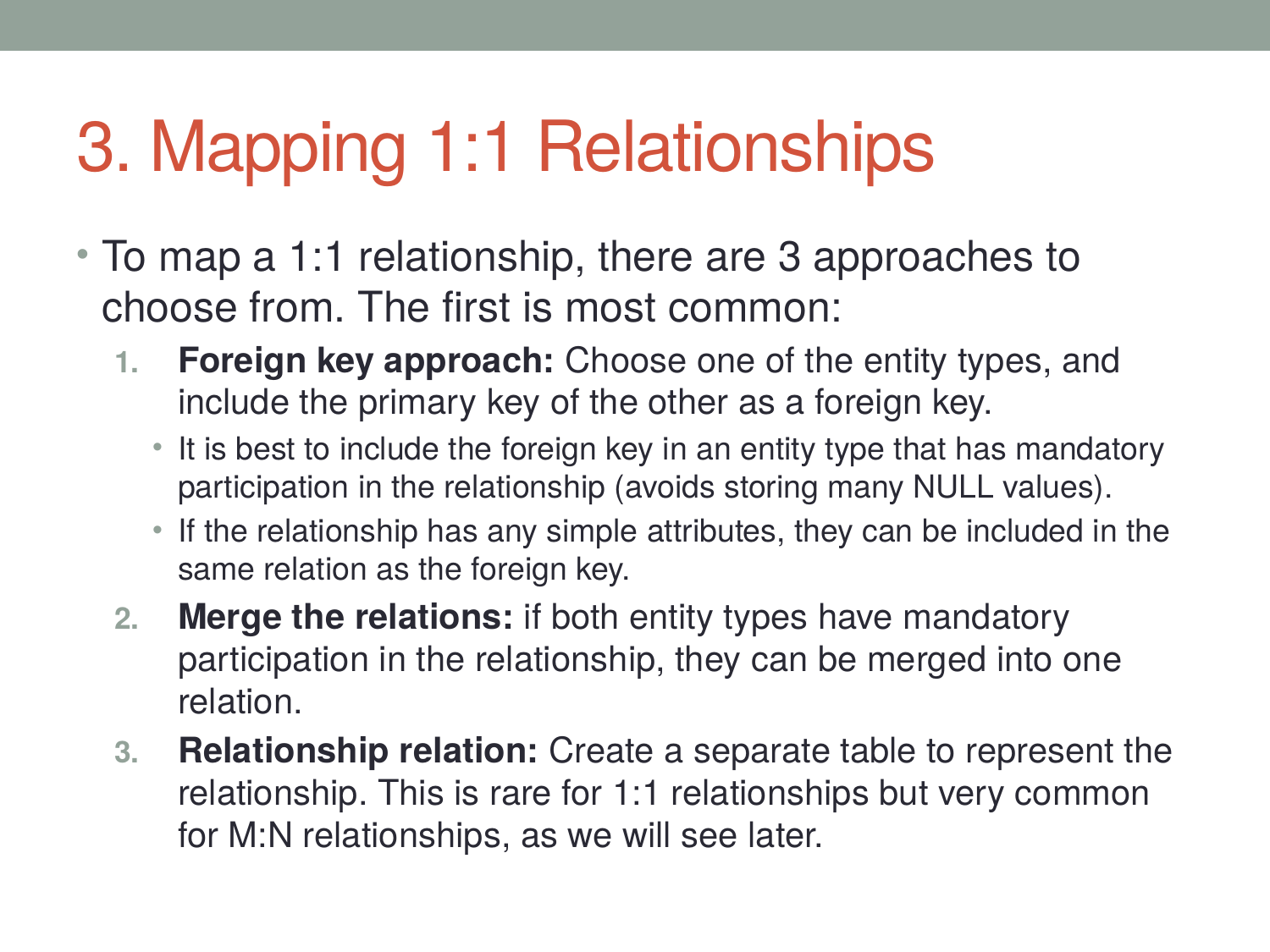

# 3. Mapping 1:1 Relationships
To map a 1:1 relationship, there are 3 approaches to choose from. The first is most common:
Foreign key approach: Choose one of the entity types, and include the primary key of the other as a foreign key.
It is best to include the foreign key in an entity type that has mandatory participation in the relationship (avoids storing many NULL values).
If the relationship has any simple attributes, they can be included in the same relation as the foreign key.
Merge the relations: if both entity types have mandatory participation in the relationship, they can be merged into one relation.
Relationship relation: Create a separate table to represent the relationship. This is rare for 1:1 relationships but very common for M:N relationships, as we will see later.